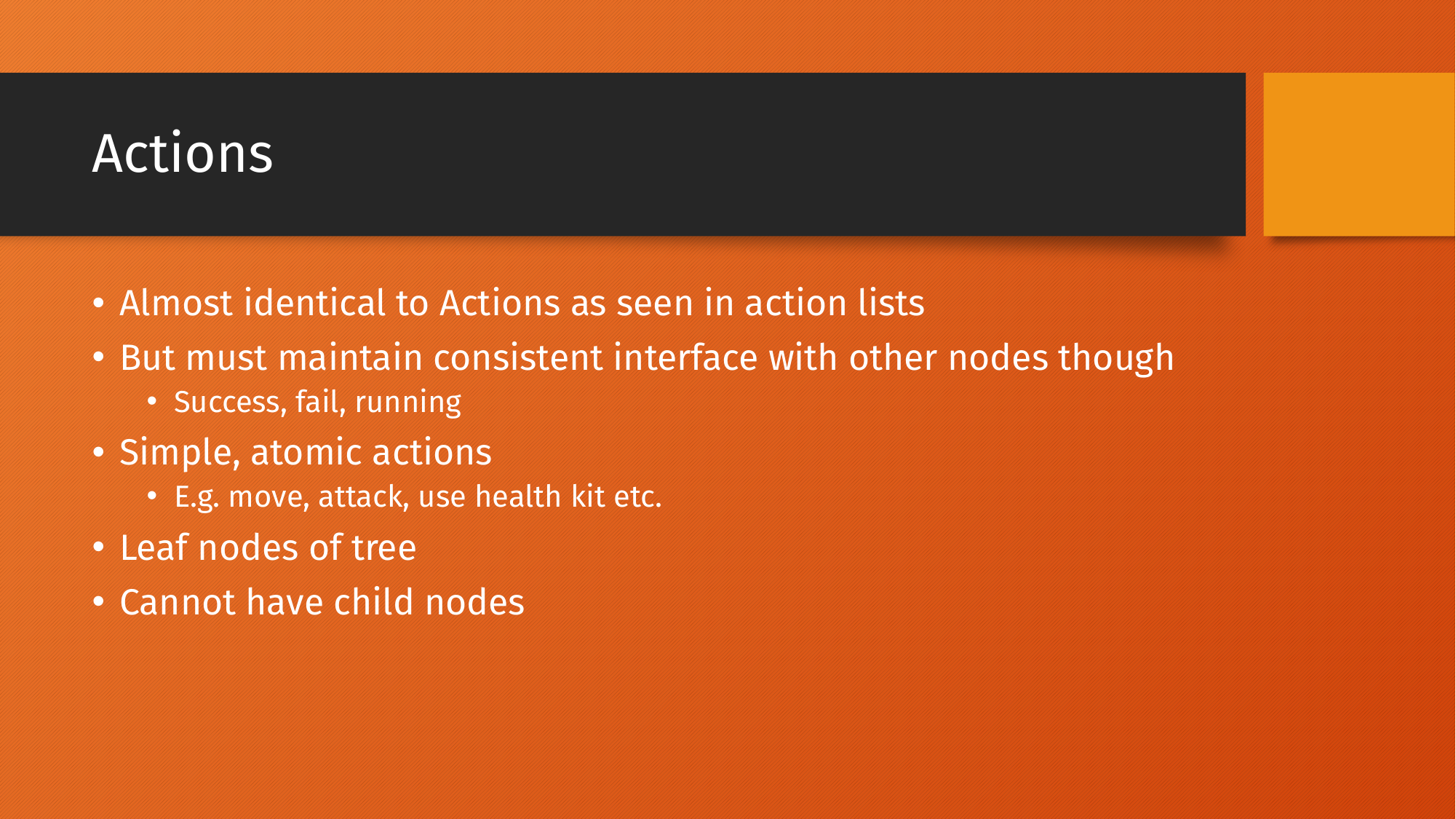

# Actions
Almost identical to Actions as seen in action lists
But must maintain consistent interface with other nodes though
Success, fail, running
Simple, atomic actions
E.g. move, attack, use health kit etc.
Leaf nodes of tree
Cannot have child nodes